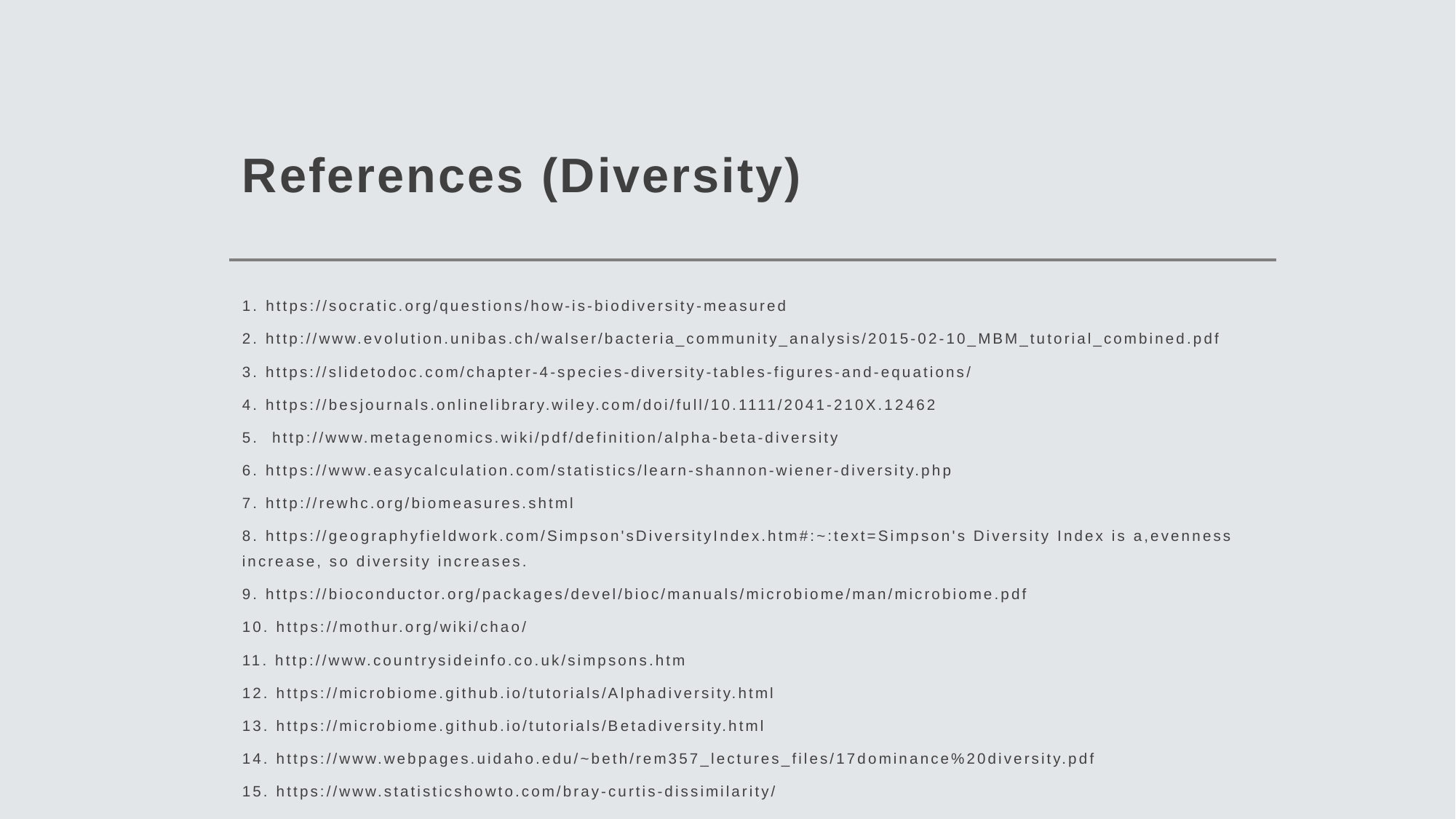

# References (Diversity)
1. https://socratic.org/questions/how-is-biodiversity-measured
2. http://www.evolution.unibas.ch/walser/bacteria_community_analysis/2015-02-10_MBM_tutorial_combined.pdf
3. https://slidetodoc.com/chapter-4-species-diversity-tables-figures-and-equations/
4. https://besjournals.onlinelibrary.wiley.com/doi/full/10.1111/2041-210X.12462
5.  http://www.metagenomics.wiki/pdf/definition/alpha-beta-diversity
6. https://www.easycalculation.com/statistics/learn-shannon-wiener-diversity.php
7. http://rewhc.org/biomeasures.shtml
8. https://geographyfieldwork.com/Simpson'sDiversityIndex.htm#:~:text=Simpson's Diversity Index is a,evenness increase, so diversity increases.
9. https://bioconductor.org/packages/devel/bioc/manuals/microbiome/man/microbiome.pdf
10. https://mothur.org/wiki/chao/
11. http://www.countrysideinfo.co.uk/simpsons.htm
12. https://microbiome.github.io/tutorials/Alphadiversity.html
13. https://microbiome.github.io/tutorials/Betadiversity.html
14. https://www.webpages.uidaho.edu/~beth/rem357_lectures_files/17dominance%20diversity.pdf
15. https://www.statisticshowto.com/bray-curtis-dissimilarity/